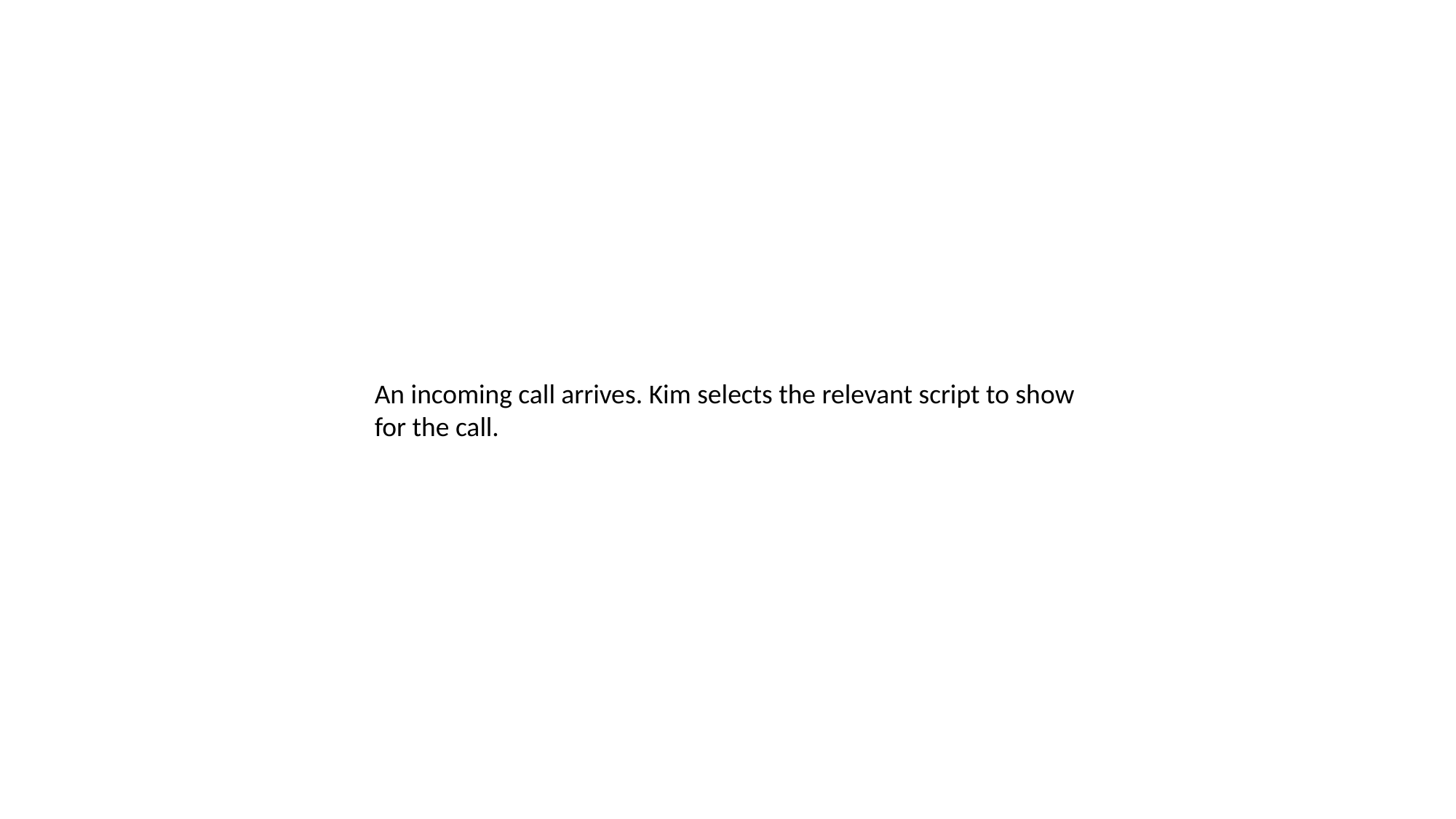

An incoming call arrives. Kim selects the relevant script to show for the call.